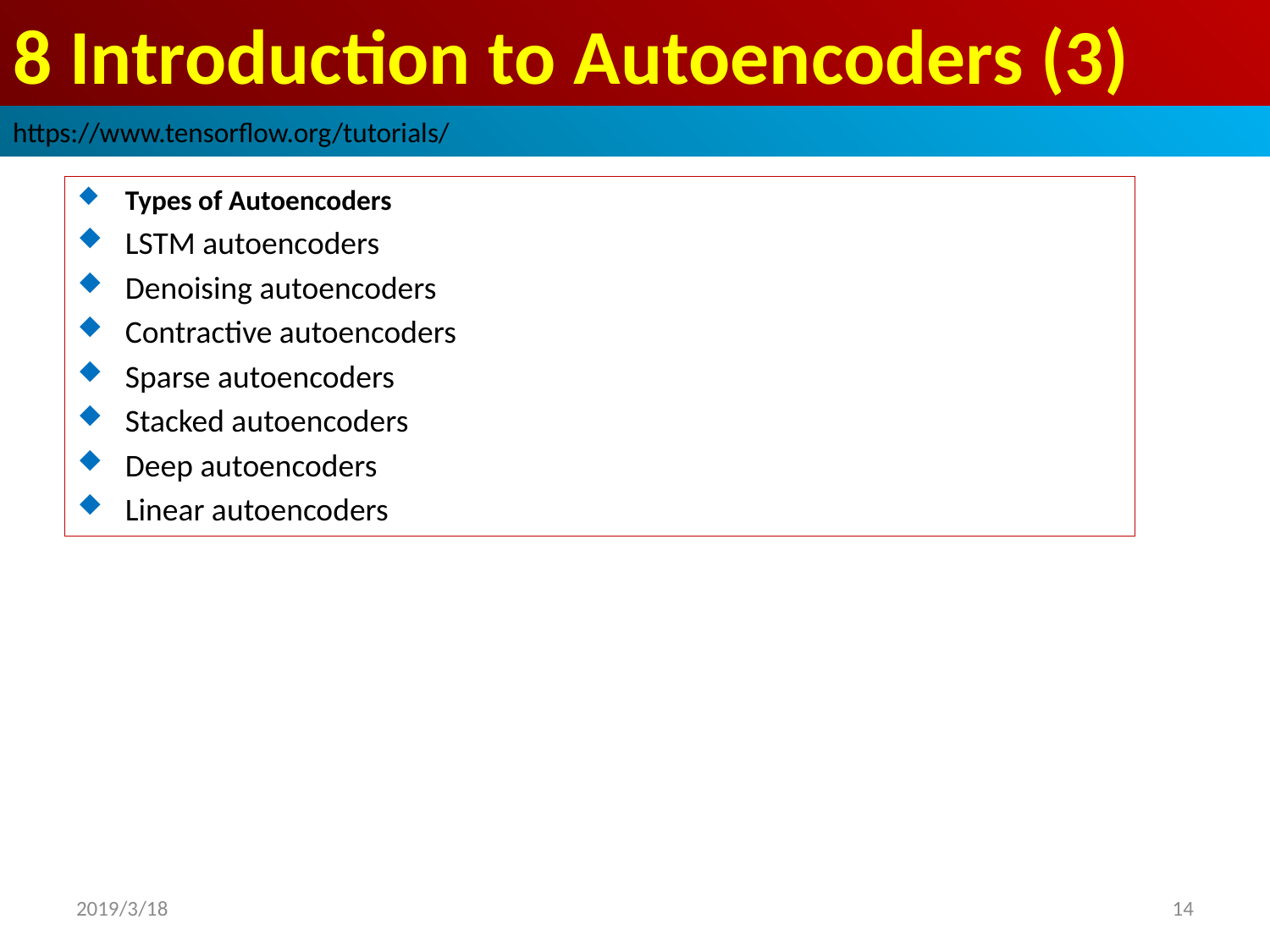

# 8 Introduction to Autoencoders (3)
https://www.tensorflow.org/tutorials/
Types of Autoencoders
LSTM autoencoders
Denoising autoencoders
Contractive autoencoders
Sparse autoencoders
Stacked autoencoders
Deep autoencoders
Linear autoencoders

2019/3/18
14